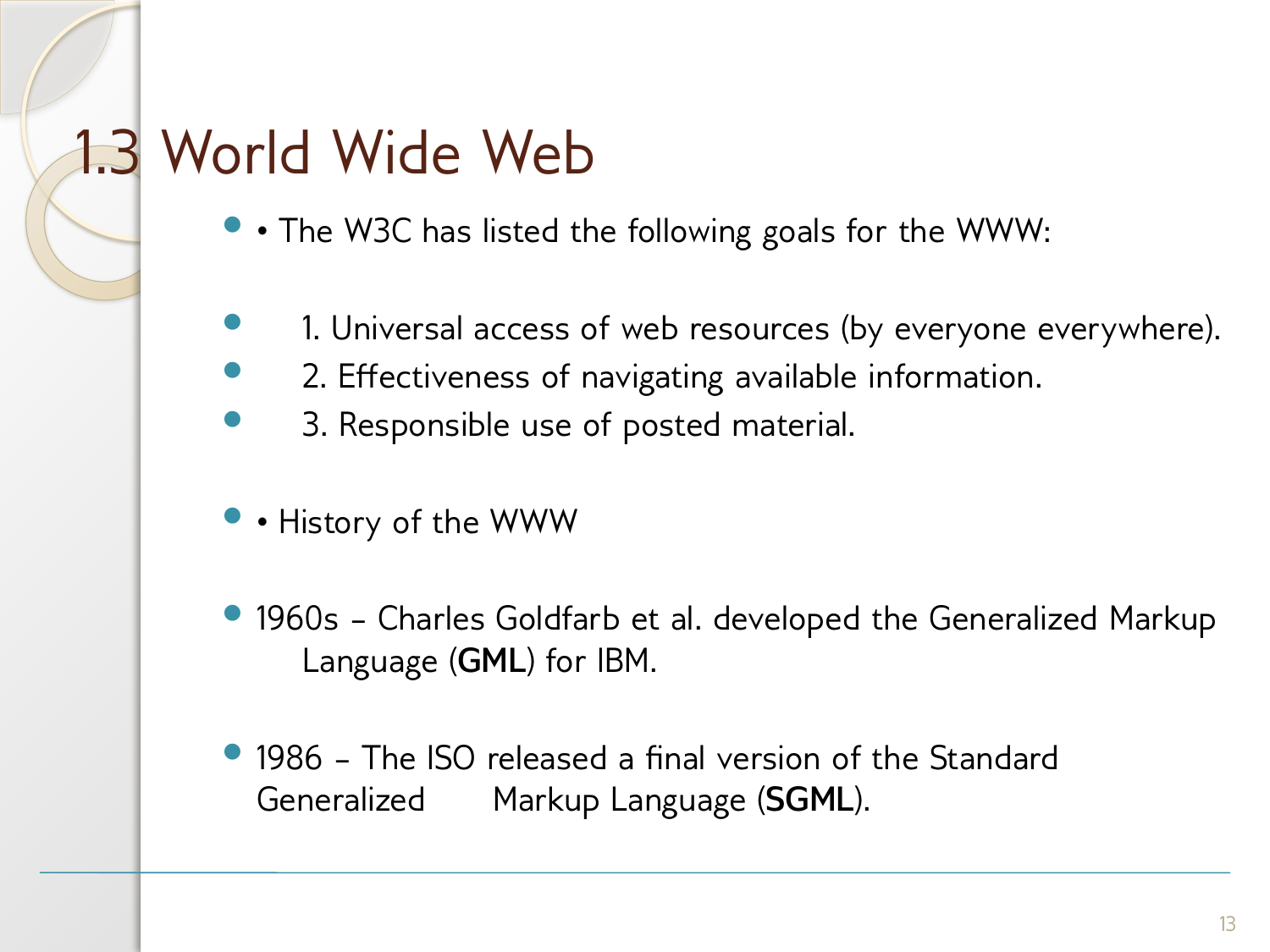

# 1.3 World Wide Web
• The W3C has listed the following goals for the WWW:

	1. Universal access of web resources (by everyone everywhere).
	2. Effectiveness of navigating available information.
	3. Responsible use of posted material.

• History of the WWW

1960s – Charles Goldfarb et al. developed the Generalized Markup 	Language (GML) for IBM.

1986 – The ISO released a final version of the Standard Generalized 	Markup Language (SGML).
13